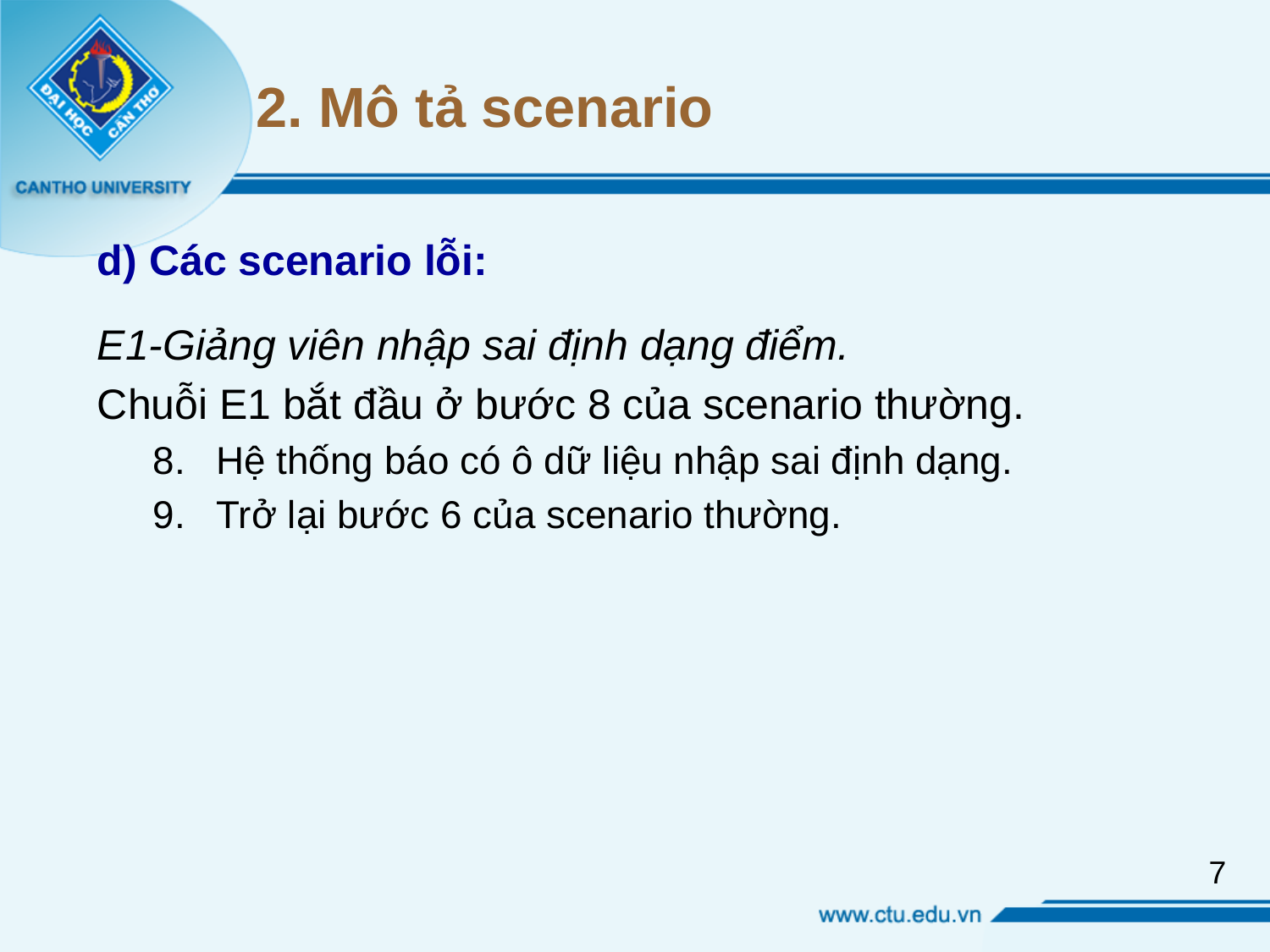

# 2. Mô tả scenario
d) Các scenario lỗi:
E1-Giảng viên nhập sai định dạng điểm.
Chuỗi E1 bắt đầu ở bước 8 của scenario thường.
Hệ thống báo có ô dữ liệu nhập sai định dạng.
Trở lại bước 6 của scenario thường.

7